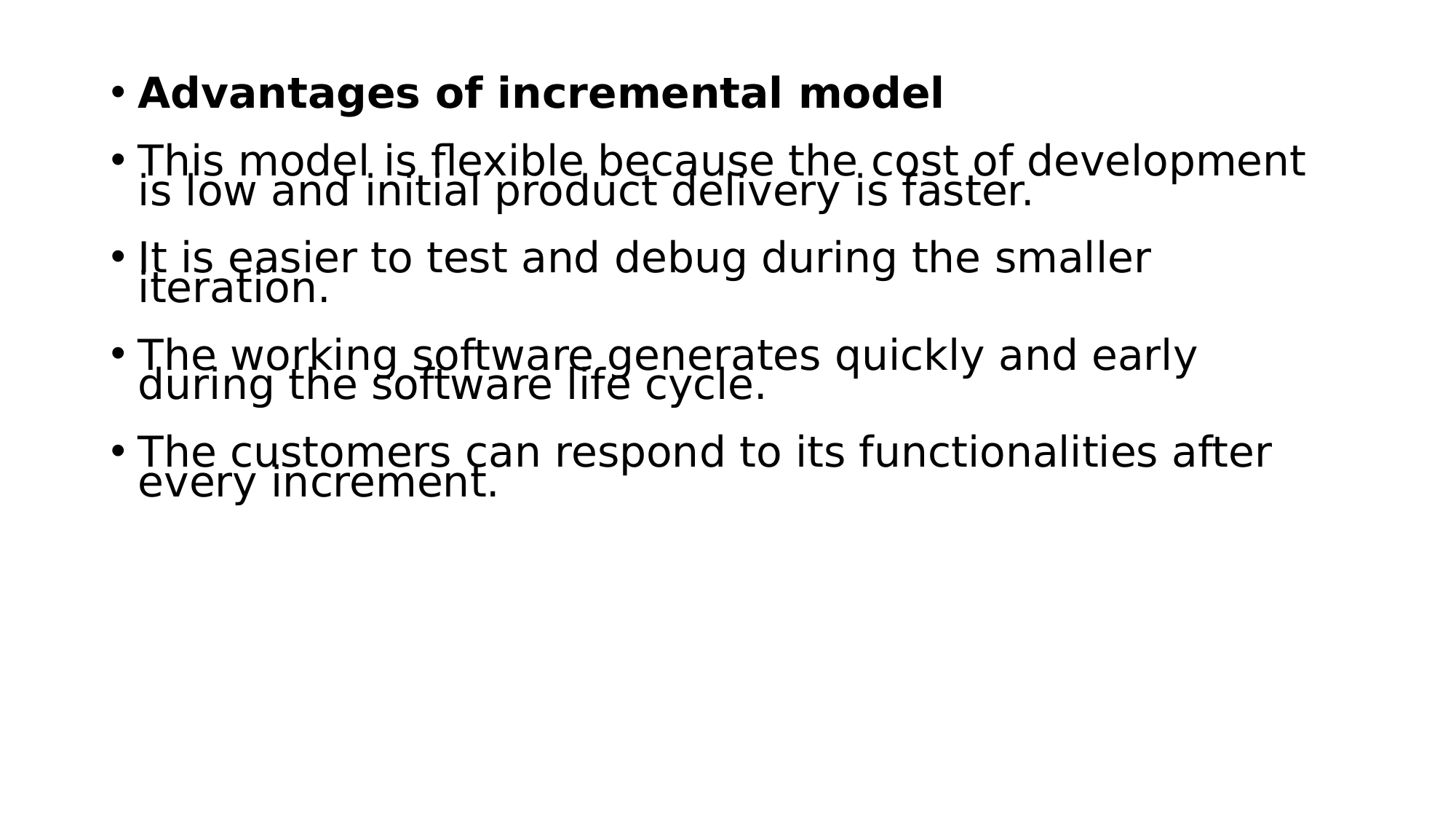

Advantages of incremental model
This model is flexible because the cost of development is low and initial product delivery is faster.
It is easier to test and debug during the smaller iteration.
The working software generates quickly and early during the software life cycle.
The customers can respond to its functionalities after every increment.